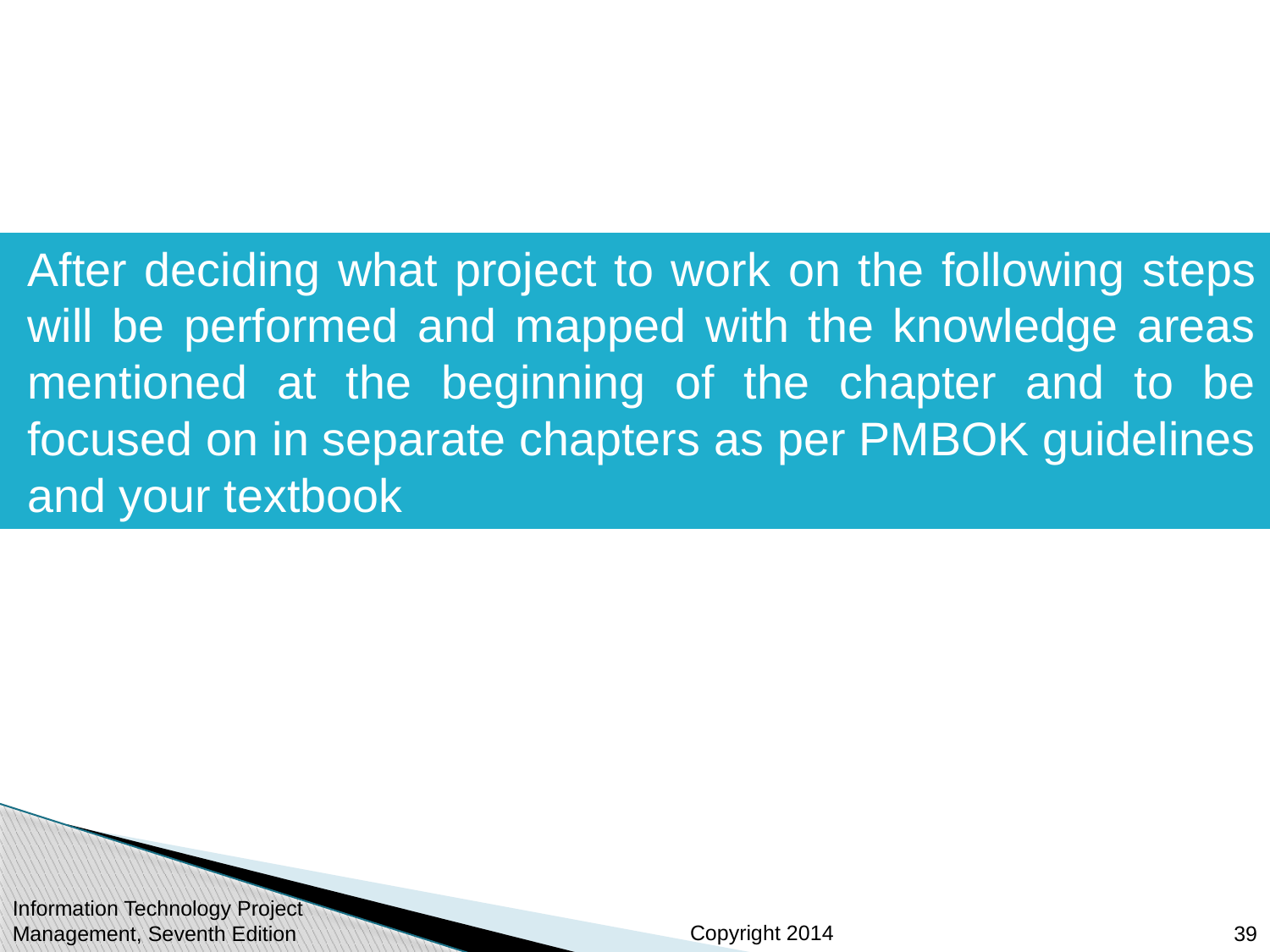

After deciding what project to work on the following steps will be performed and mapped with the knowledge areas mentioned at the beginning of the chapter and to be focused on in separate chapters as per PMBOK guidelines and your textbook
Information Technology Project Management, Seventh Edition
39